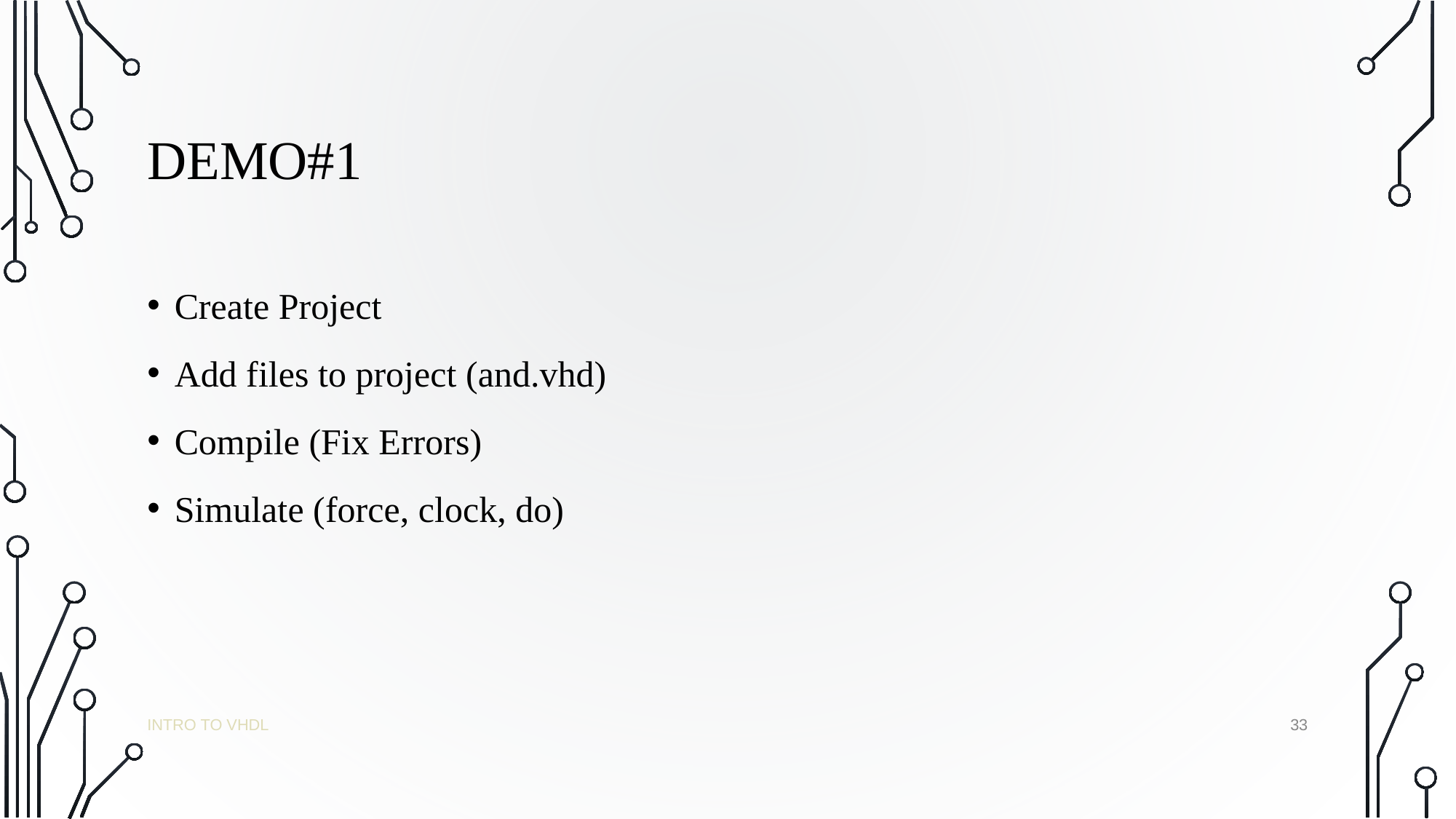

# DEMO#1
Create Project
Add files to project (and.vhd)
Compile (Fix Errors)
Simulate (force, clock, do)
33
INTRO TO VHDL